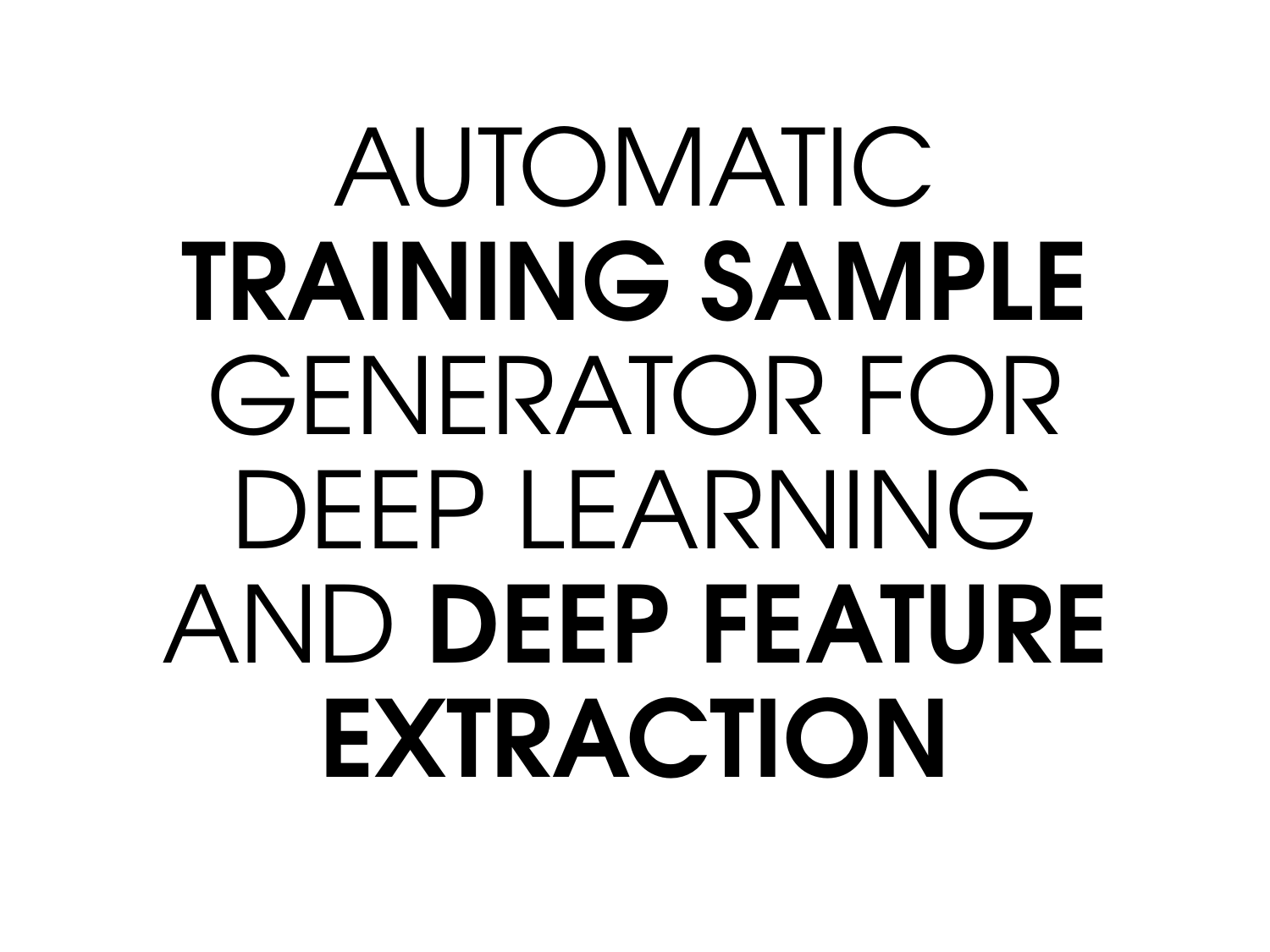

# AUTOMATIC TRAINING SAMPLE GENERATOR FOR DEEP LEARNING AND DEEP FEATURE EXTRACTION